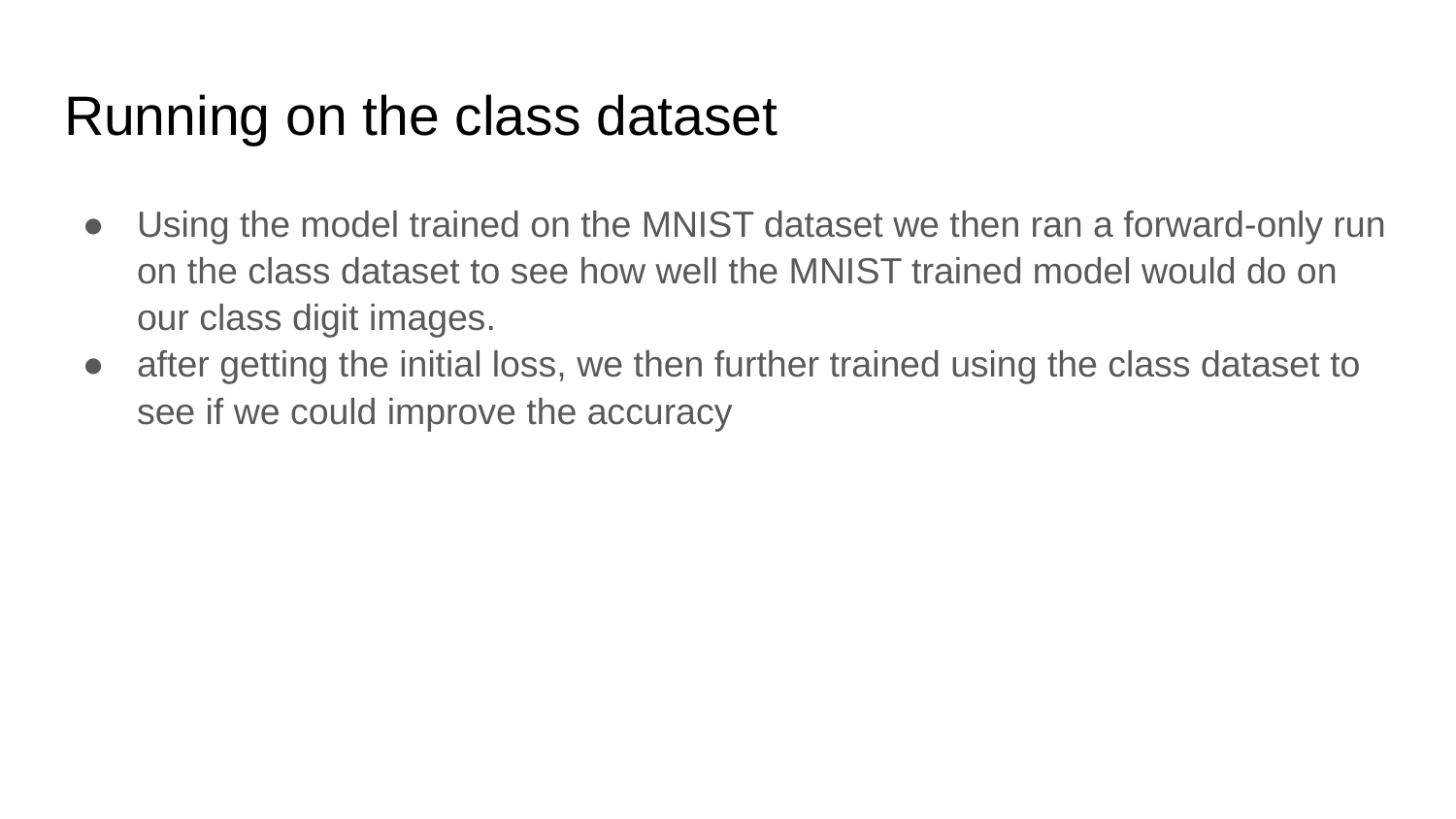

# Running on the class dataset

Using the model trained on the MNIST dataset we then ran a forward-only run on the class dataset to see how well the MNIST trained model would do on our class digit images.
after getting the initial loss, we then further trained using the class dataset to see if we could improve the accuracy